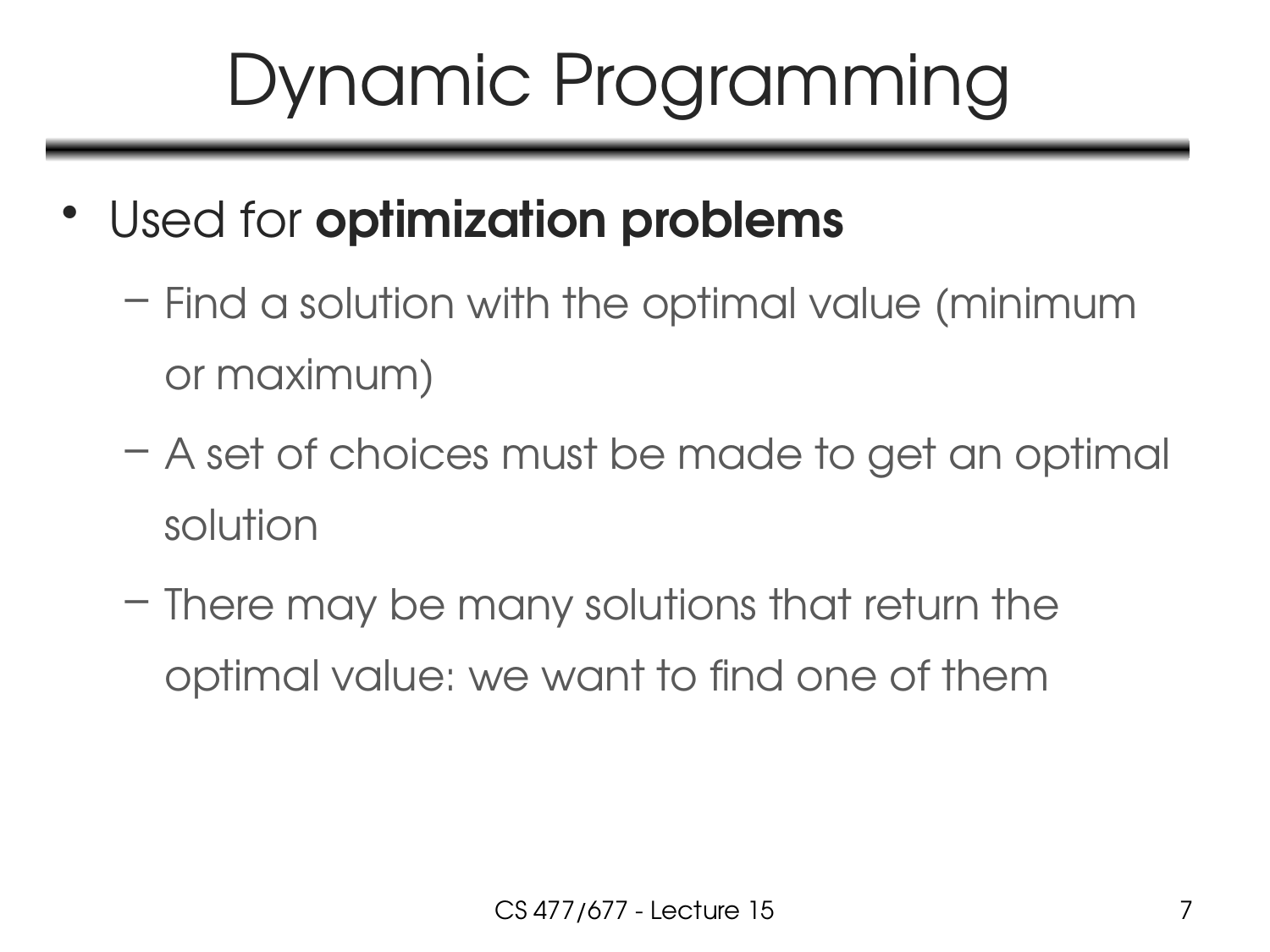

# Dynamic Programming
Used for optimization problems
Find a solution with the optimal value (minimum or maximum)
A set of choices must be made to get an optimal solution
There may be many solutions that return the optimal value: we want to find one of them
CS 477/677 - Lecture 15
7